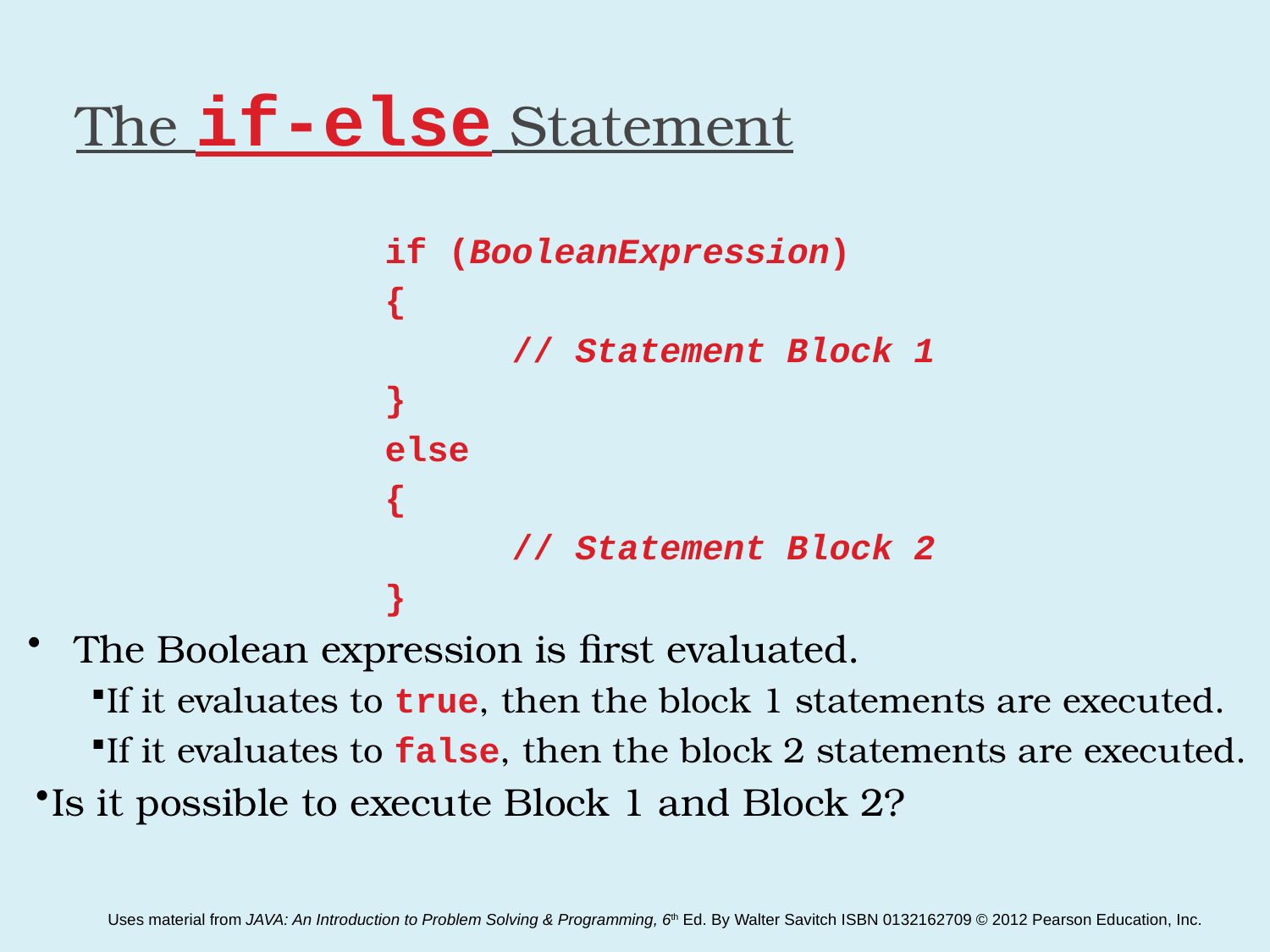

# The if-else Statement
			if (BooleanExpression)
			{
				// Statement Block 1
			}
			else
			{
				// Statement Block 2
			}
The Boolean expression is first evaluated.
If it evaluates to true, then the block 1 statements are executed.
If it evaluates to false, then the block 2 statements are executed.
Is it possible to execute Block 1 and Block 2?